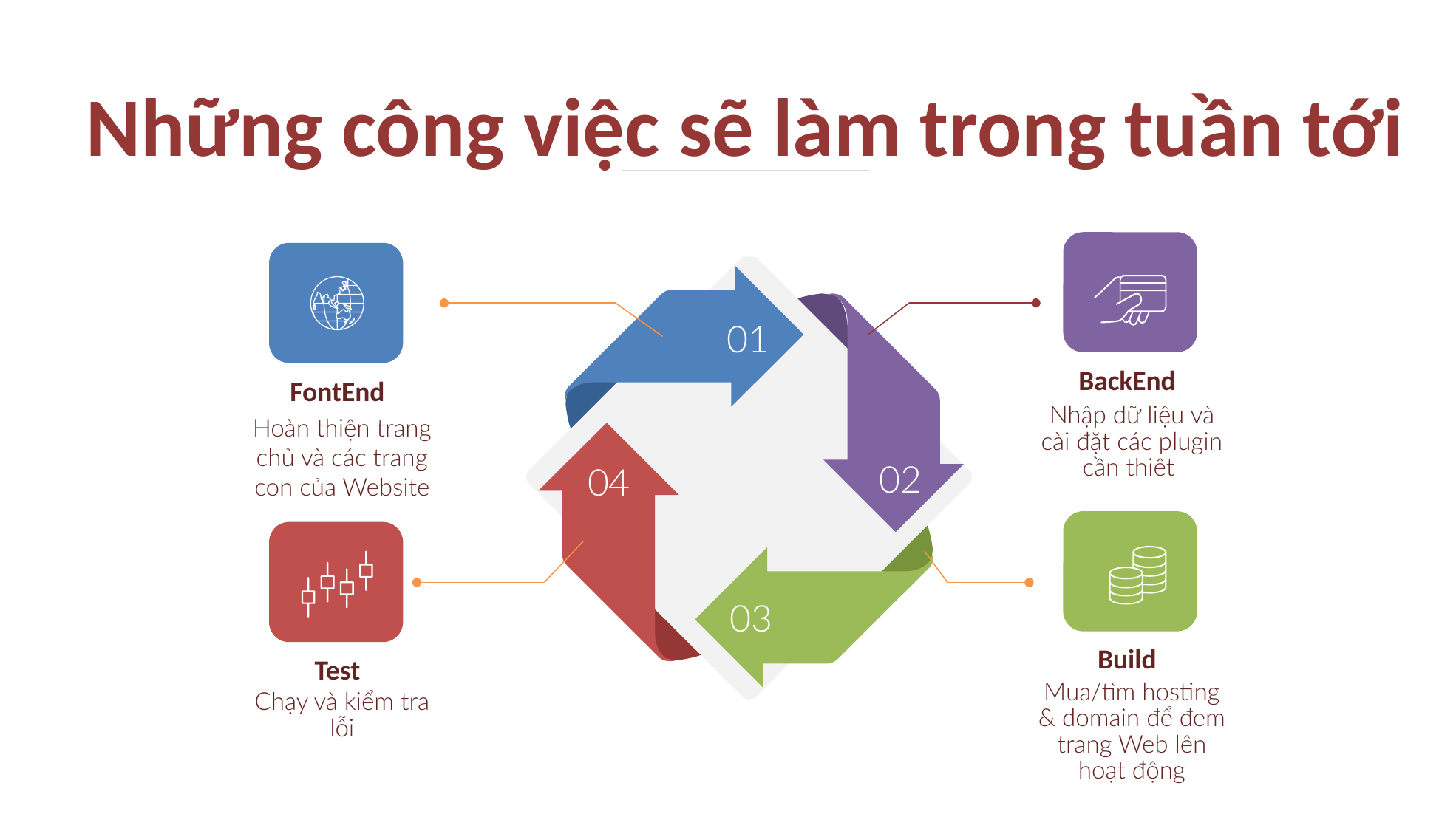

# Những công việc sẽ làm trong tuần tới

01
BackEnd
FontEnd
Nhập dữ liệu và cài đặt các plugin cần thiêt
Hoàn thiện trang chủ và các trang con của Website
02
04

03
Build
Test
Mua/tìm hosting & domain để đem trang Web lên hoạt động
Chạy và kiểm tra lỗi